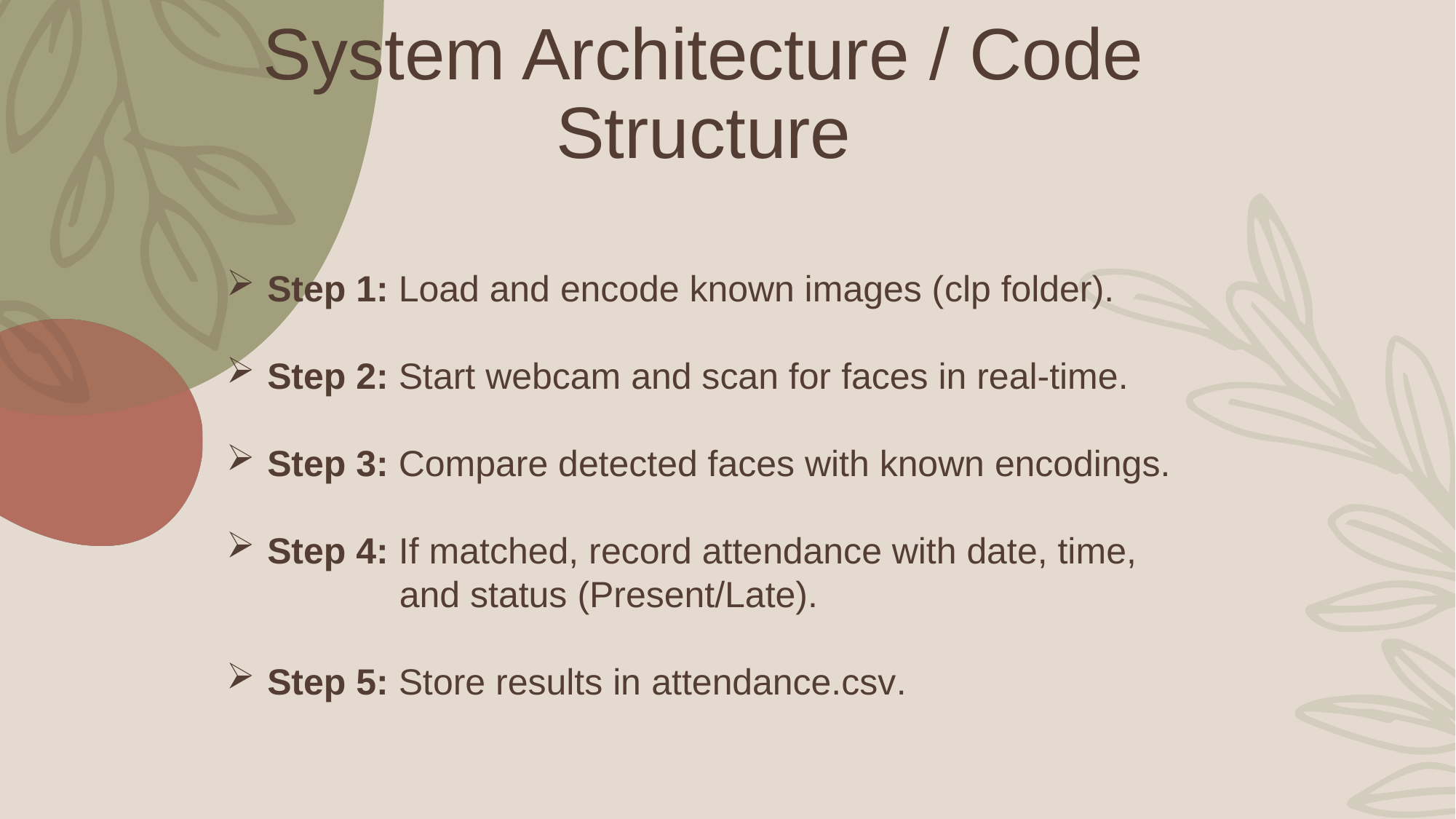

# System Architecture / Code Structure
Step 1: Load and encode known images (clp folder).

Step 2: Start webcam and scan for faces in real-time.

Step 3: Compare detected faces with known encodings.

Step 4: If matched, record attendance with date, time,
                 and status (Present/Late).

Step 5: Store results in attendance.csv.